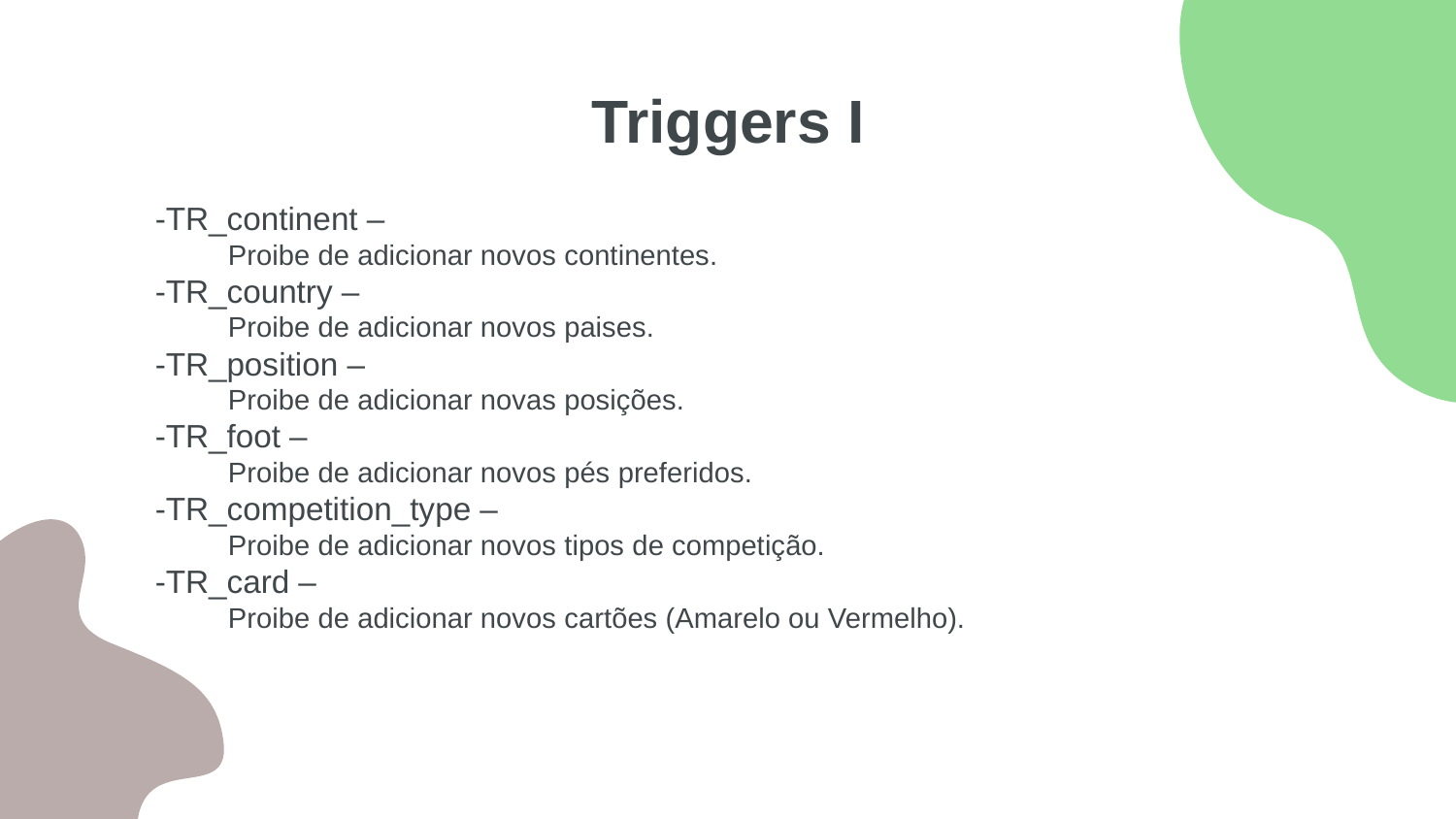

# Triggers I
-TR_continent –
Proibe de adicionar novos continentes.
-TR_country –
Proibe de adicionar novos paises.
-TR_position –
Proibe de adicionar novas posições.
-TR_foot –
Proibe de adicionar novos pés preferidos.
-TR_competition_type –
Proibe de adicionar novos tipos de competição.
-TR_card –
Proibe de adicionar novos cartões (Amarelo ou Vermelho).